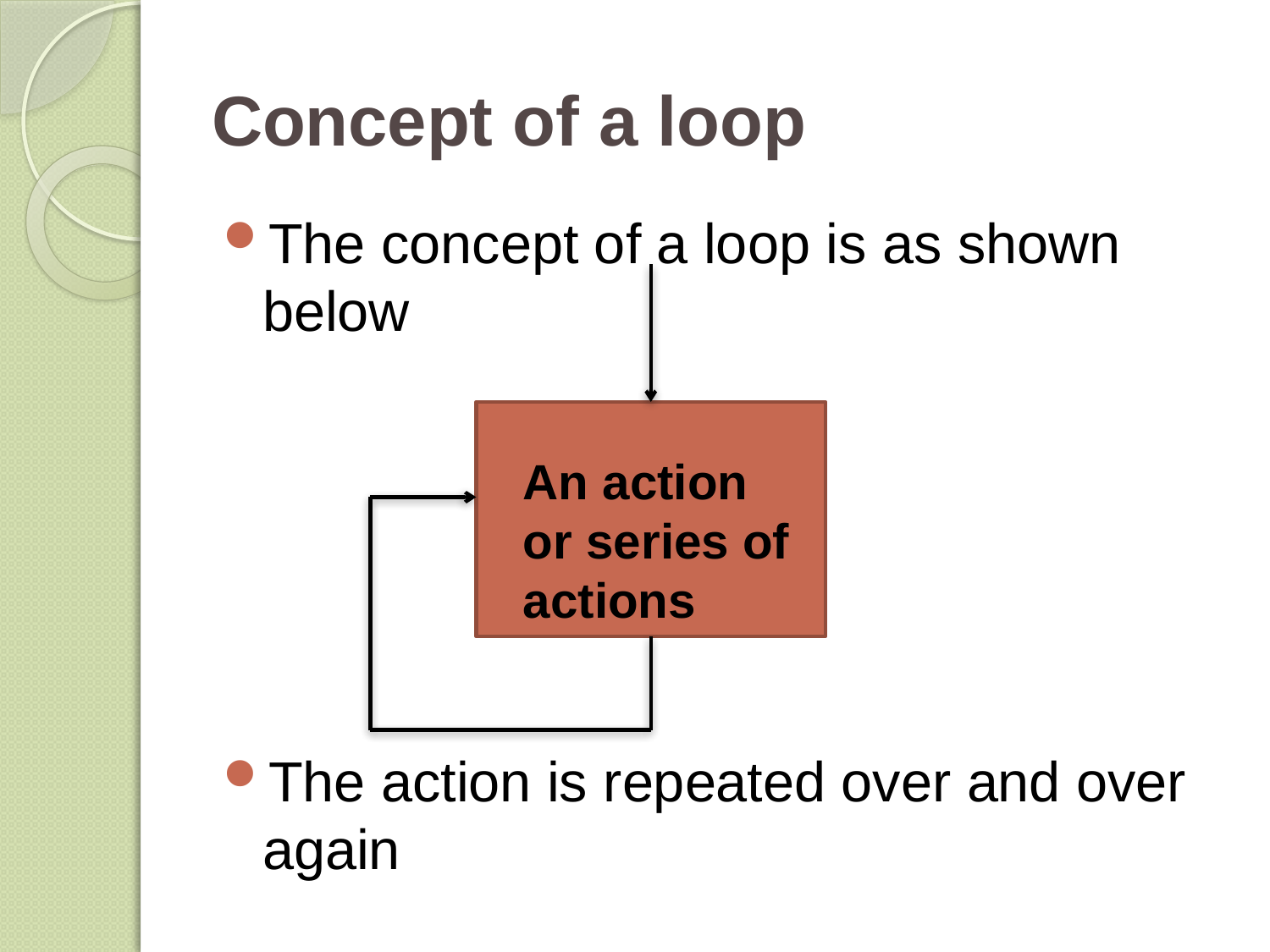

# Concept of a loop
The concept of a loop is as shown below

The action is repeated over and over again

An action or series of actions